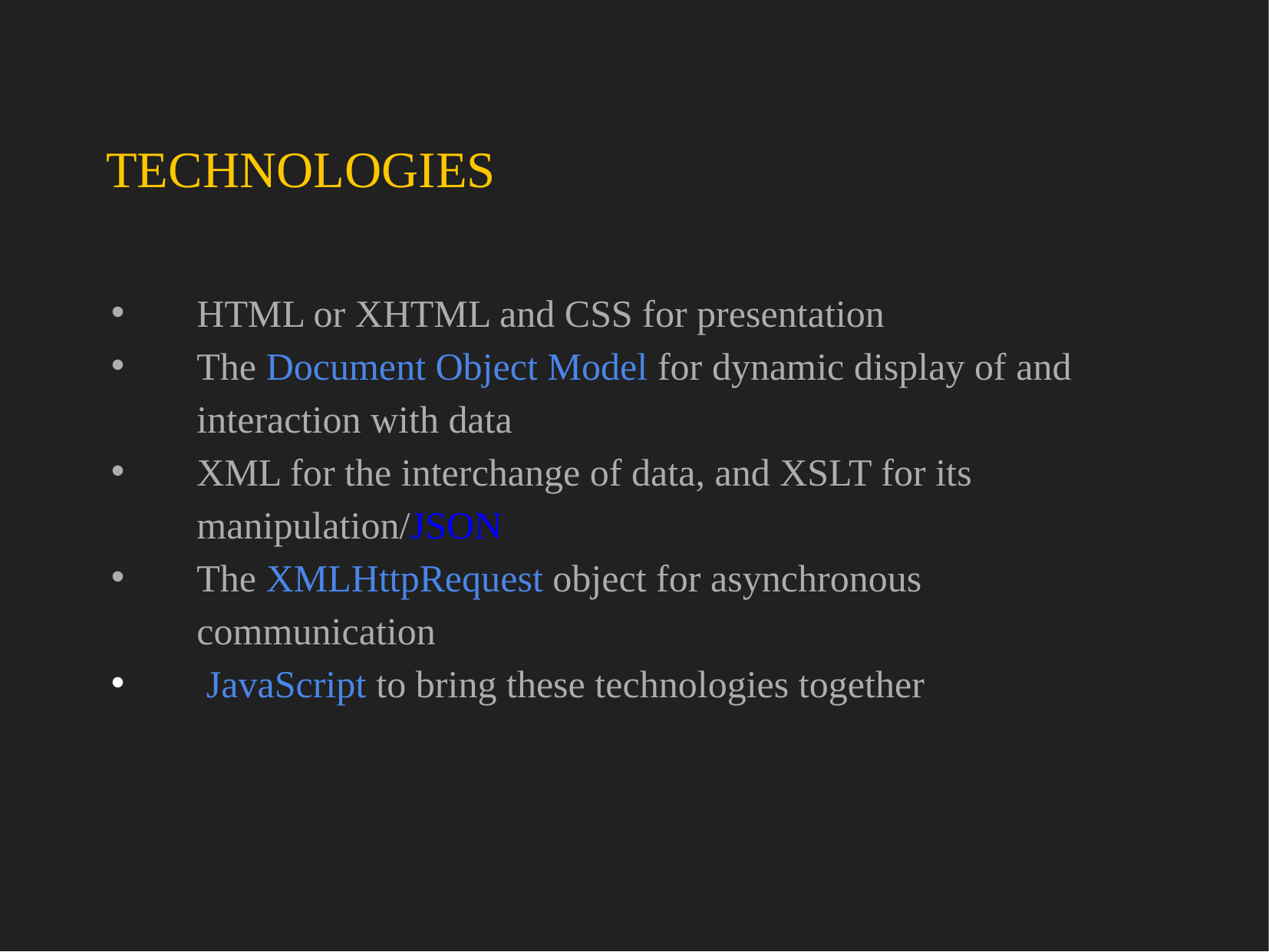

# TECHNOLOGIES
HTML or XHTML and CSS for presentation
The Document Object Model for dynamic display of and interaction with data
XML for the interchange of data, and XSLT for its manipulation/JSON
The XMLHttpRequest object for asynchronous communication
 JavaScript to bring these technologies together